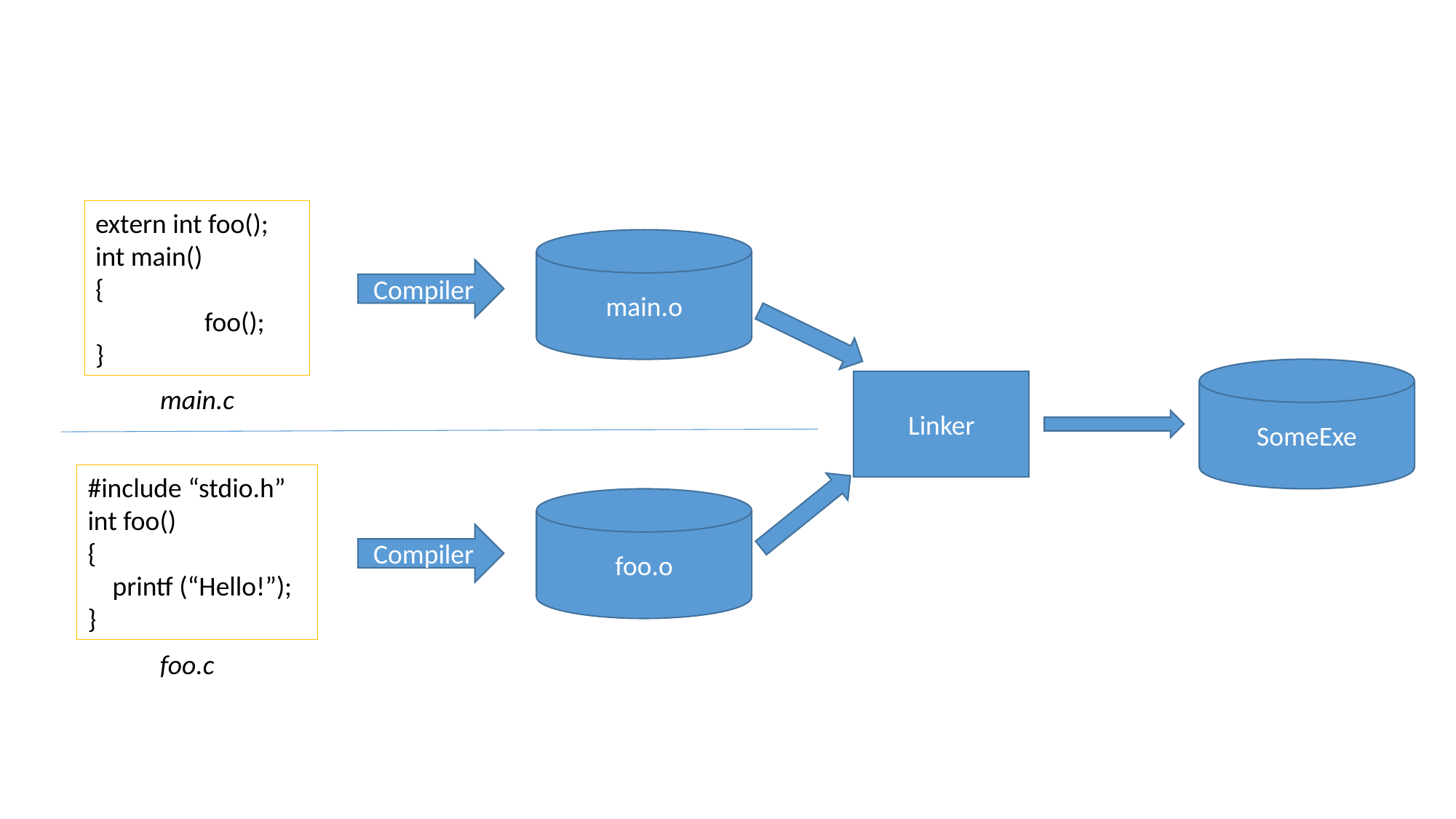

extern int foo();
int main()
{
	foo();
}
main.o
Compiler

SomeExe
Linker
main.c

#include “stdio.h”
int foo()
{
    printf (“Hello!”);
}
foo.o

Compiler
foo.c